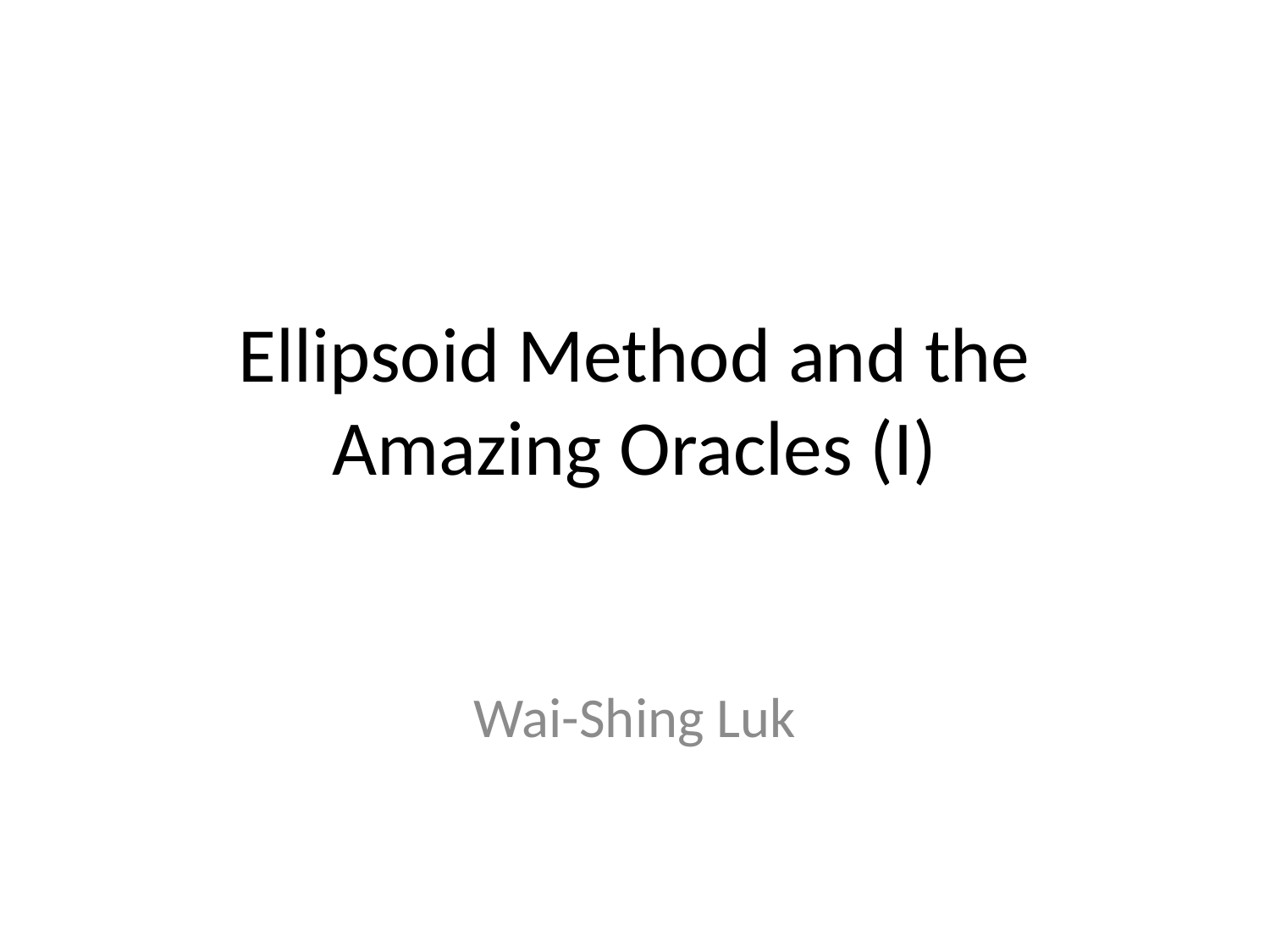

# Ellipsoid Method and the Amazing Oracles (I)
Wai-Shing Luk